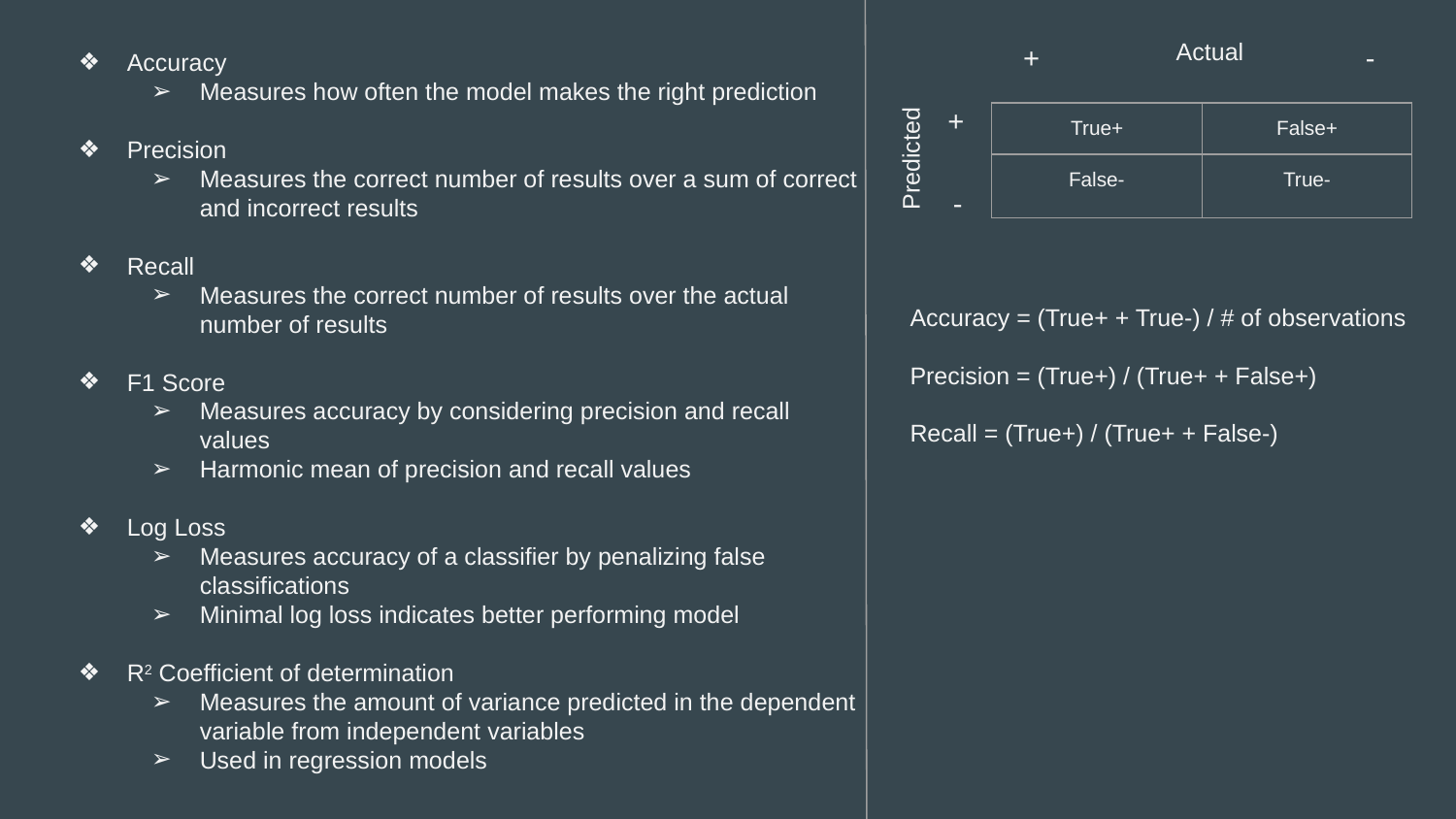

Actual
+
-

Accuracy = (True+ + True-) / # of observations

Precision = (True+) / (True+ + False+)

Recall = (True+) / (True+ + False-)

Accuracy
Measures how often the model makes the right prediction

Precision
Measures the correct number of results over a sum of correct and incorrect results

Recall
Measures the correct number of results over the actual number of results

F1 Score
Measures accuracy by considering precision and recall values
Harmonic mean of precision and recall values

Log Loss
Measures accuracy of a classifier by penalizing false classifications
Minimal log loss indicates better performing model

R2 Coefficient of determination
Measures the amount of variance predicted in the dependent variable from independent variables
Used in regression models

+
| True+ | False+ |
| --- | --- |
| False- | True- |
Predicted
-